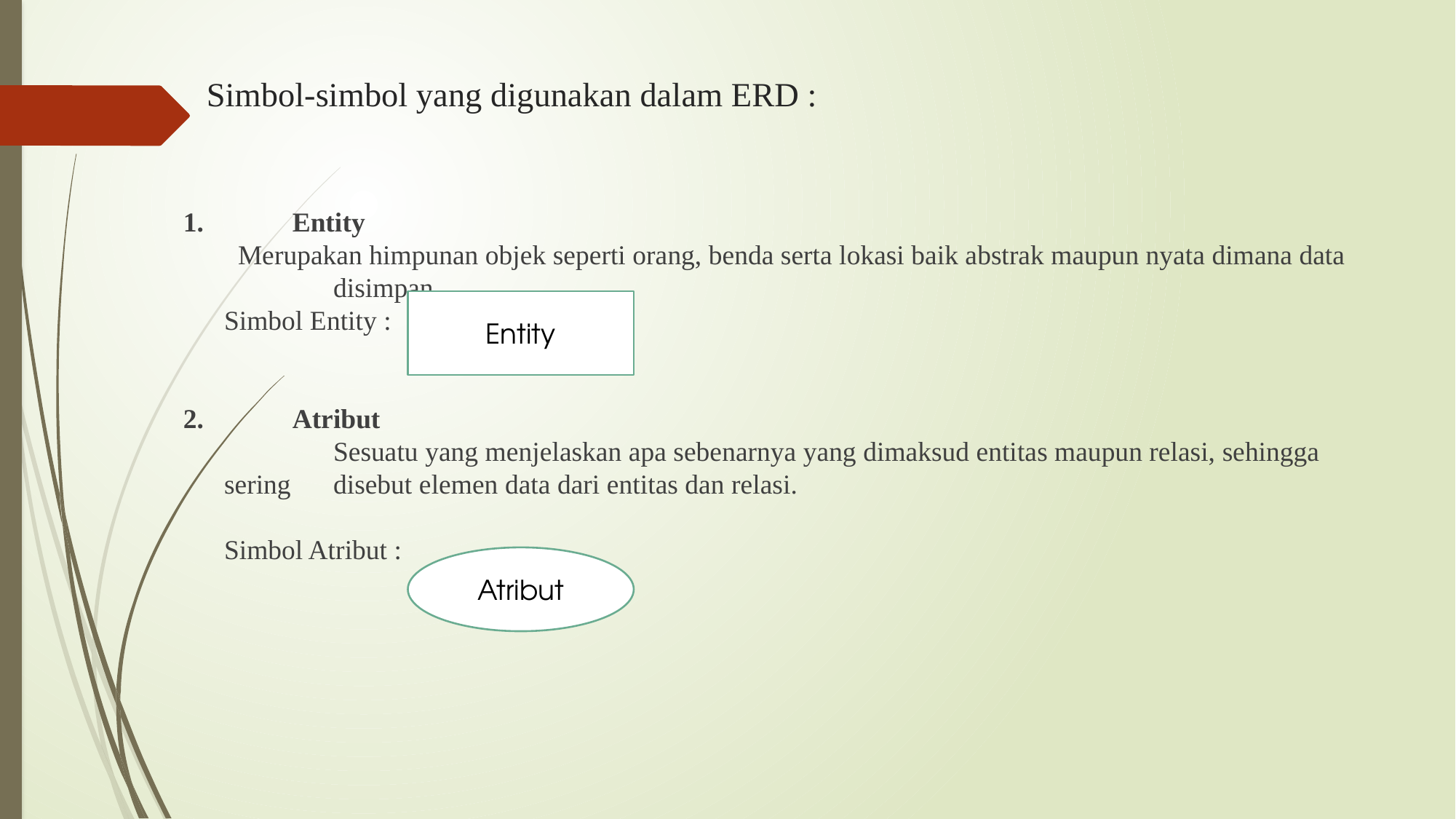

# Simbol-simbol yang digunakan dalam ERD :

1.	Entity
	  Merupakan himpunan objek seperti orang, benda serta lokasi baik abstrak maupun nyata dimana data             	disimpan
	Simbol Entity :

2. 	Atribut
		Sesuatu yang menjelaskan apa sebenarnya yang dimaksud entitas maupun relasi, sehingga sering  	disebut elemen data dari entitas dan relasi.

	Simbol Atribut :

Entity
Atribut